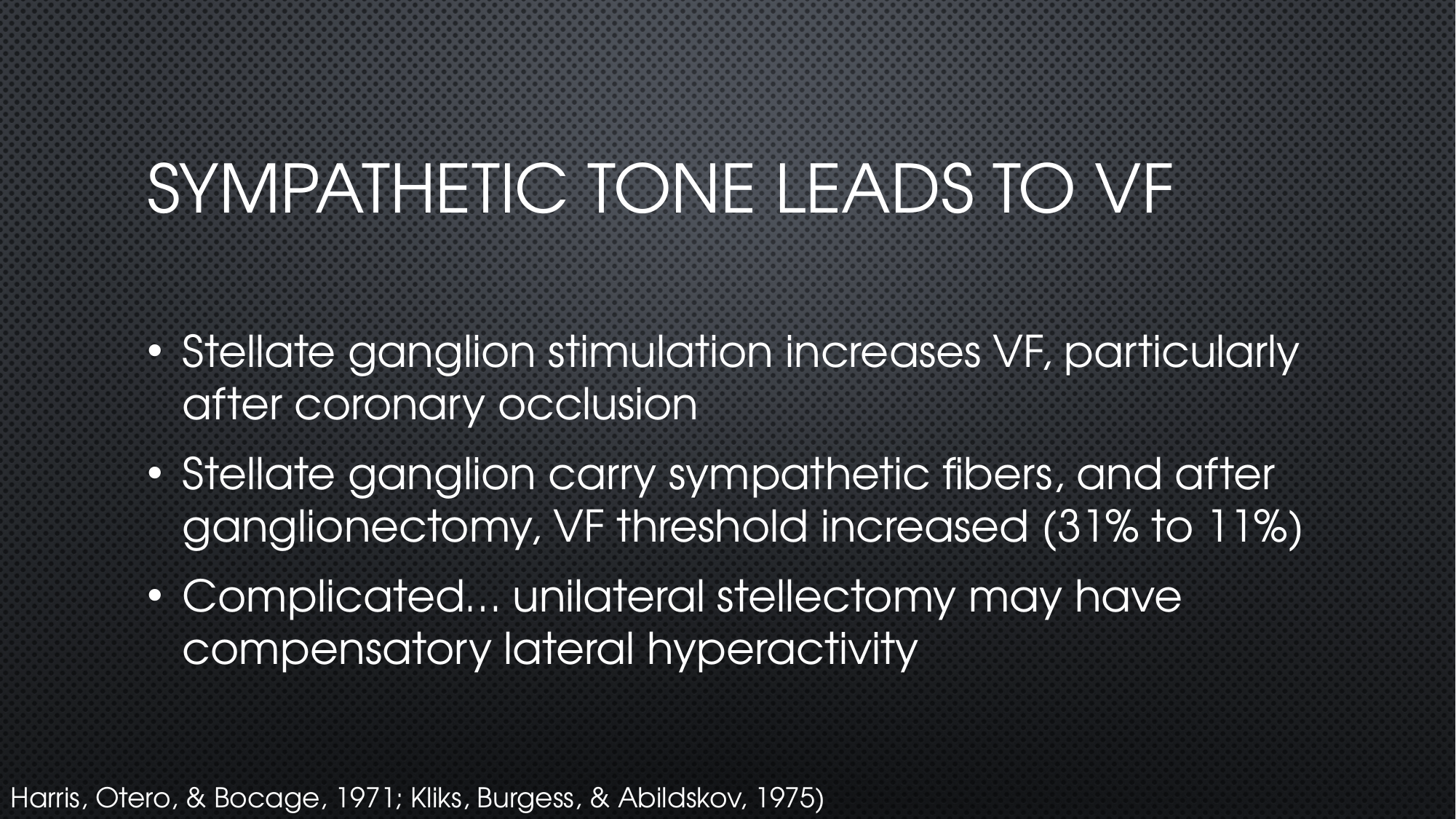

# Sympathetic TONE LEADS TO VF
Stellate ganglion stimulation increases VF, particularly after coronary occlusion
Stellate ganglion carry sympathetic fibers, and after ganglionectomy, VF threshold increased (31% to 11%)
Complicated… unilateral stellectomy may have compensatory lateral hyperactivity

Harris, Otero, & Bocage, 1971; Kliks, Burgess, & Abildskov, 1975)